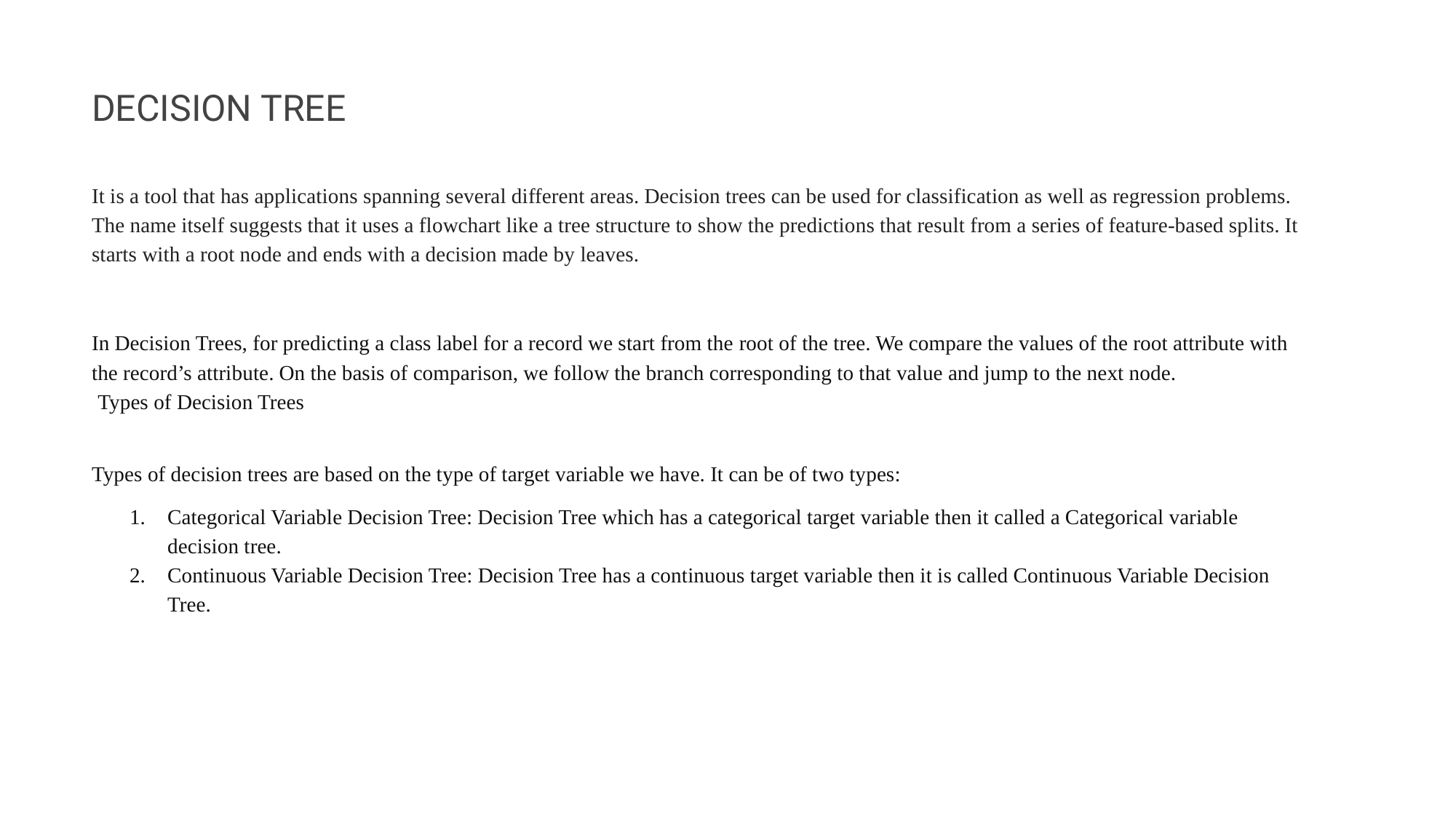

# DECISION TREE
It is a tool that has applications spanning several different areas. Decision trees can be used for classification as well as regression problems. The name itself suggests that it uses a flowchart like a tree structure to show the predictions that result from a series of feature-based splits. It starts with a root node and ends with a decision made by leaves.

In Decision Trees, for predicting a class label for a record we start from the root of the tree. We compare the values of the root attribute with the record’s attribute. On the basis of comparison, we follow the branch corresponding to that value and jump to the next node.
Types of Decision Trees

Types of decision trees are based on the type of target variable we have. It can be of two types:
Categorical Variable Decision Tree: Decision Tree which has a categorical target variable then it called a Categorical variable decision tree.
Continuous Variable Decision Tree: Decision Tree has a continuous target variable then it is called Continuous Variable Decision Tree.